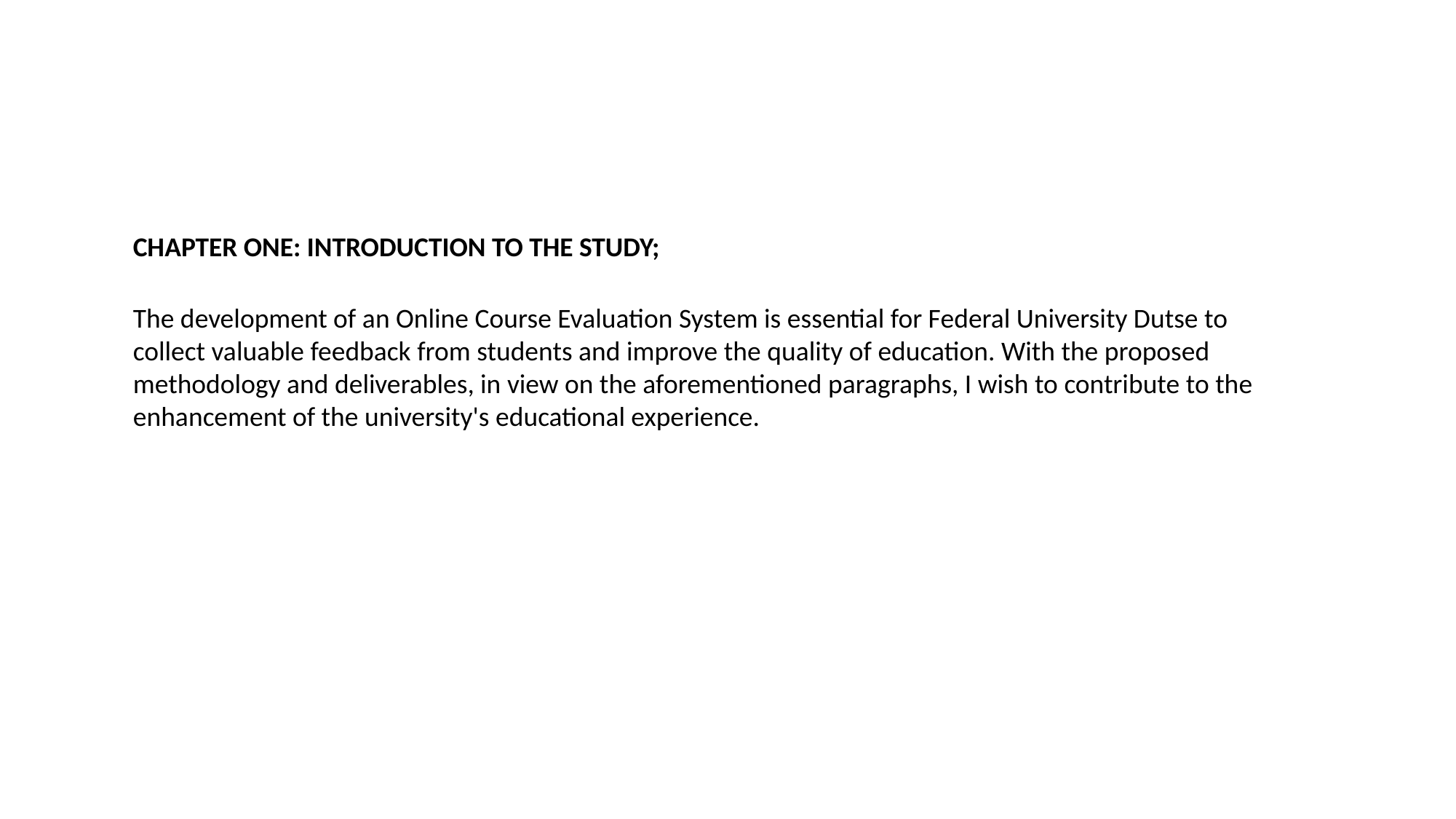

CHAPTER ONE: INTRODUCTION TO THE STUDY;
The development of an Online Course Evaluation System is essential for Federal University Dutse to collect valuable feedback from students and improve the quality of education. With the proposed methodology and deliverables, in view on the aforementioned paragraphs, I wish to contribute to the enhancement of the university's educational experience.